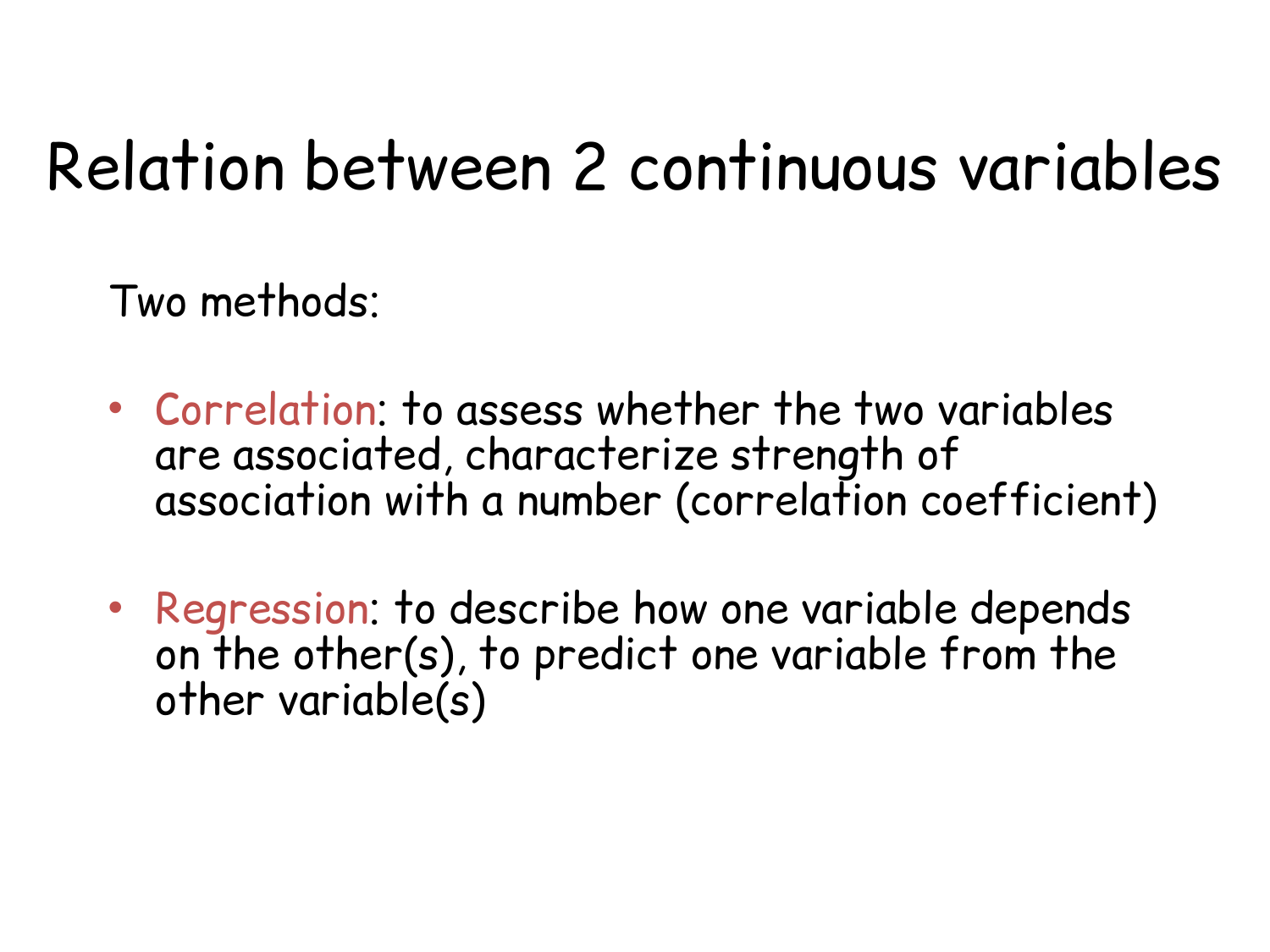

# Relation between 2 continuous variables
Two methods:

Correlation: to assess whether the two variables are associated, characterize strength of association with a number (correlation coefficient)

Regression: to describe how one variable depends on the other(s), to predict one variable from the other variable(s)